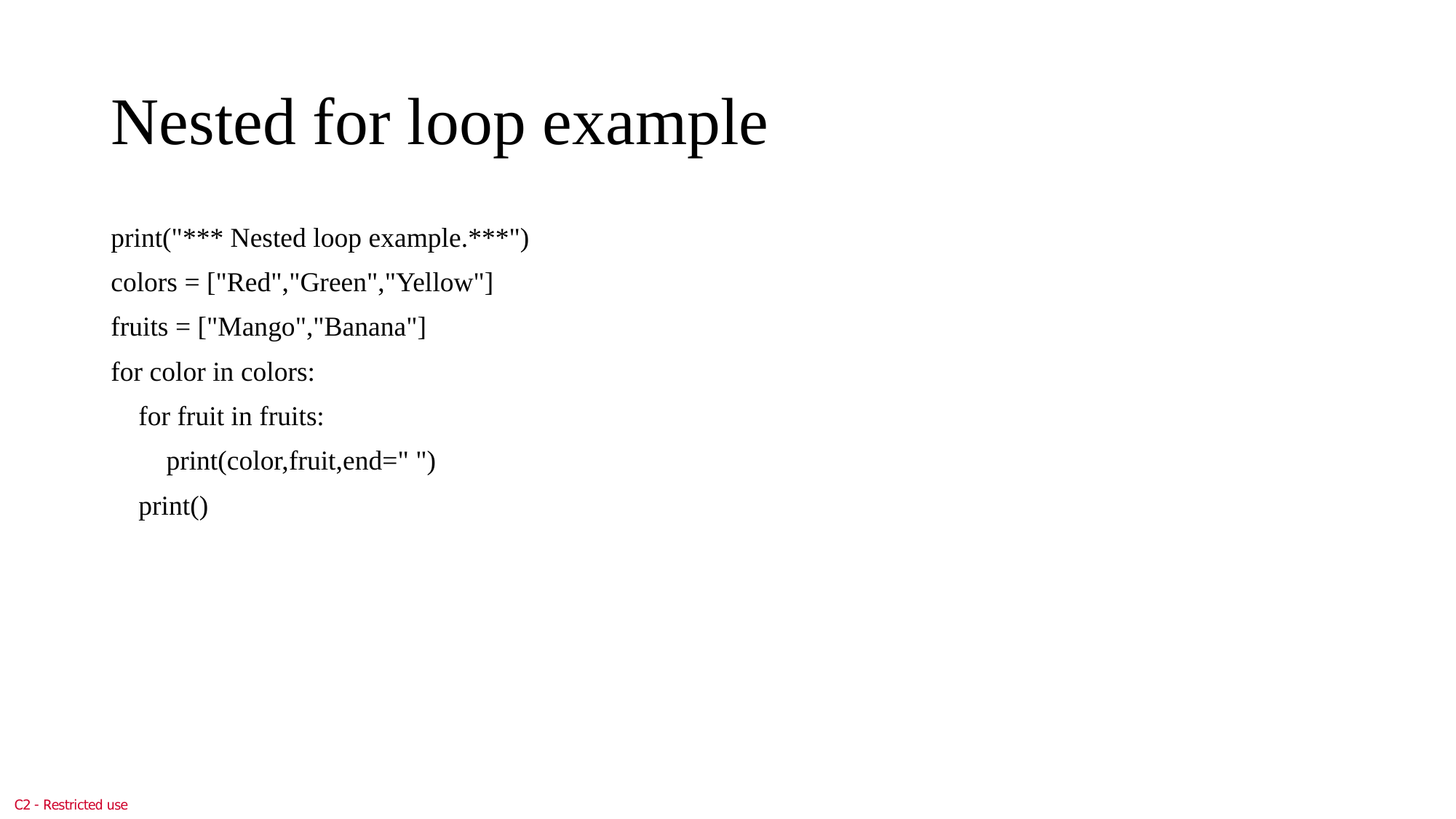

# Nested for loop example
print("*** Nested loop example.***")
colors = ["Red","Green","Yellow"]
fruits = ["Mango","Banana"]
for color in colors:
    for fruit in fruits:
        print(color,fruit,end=" ")
    print()